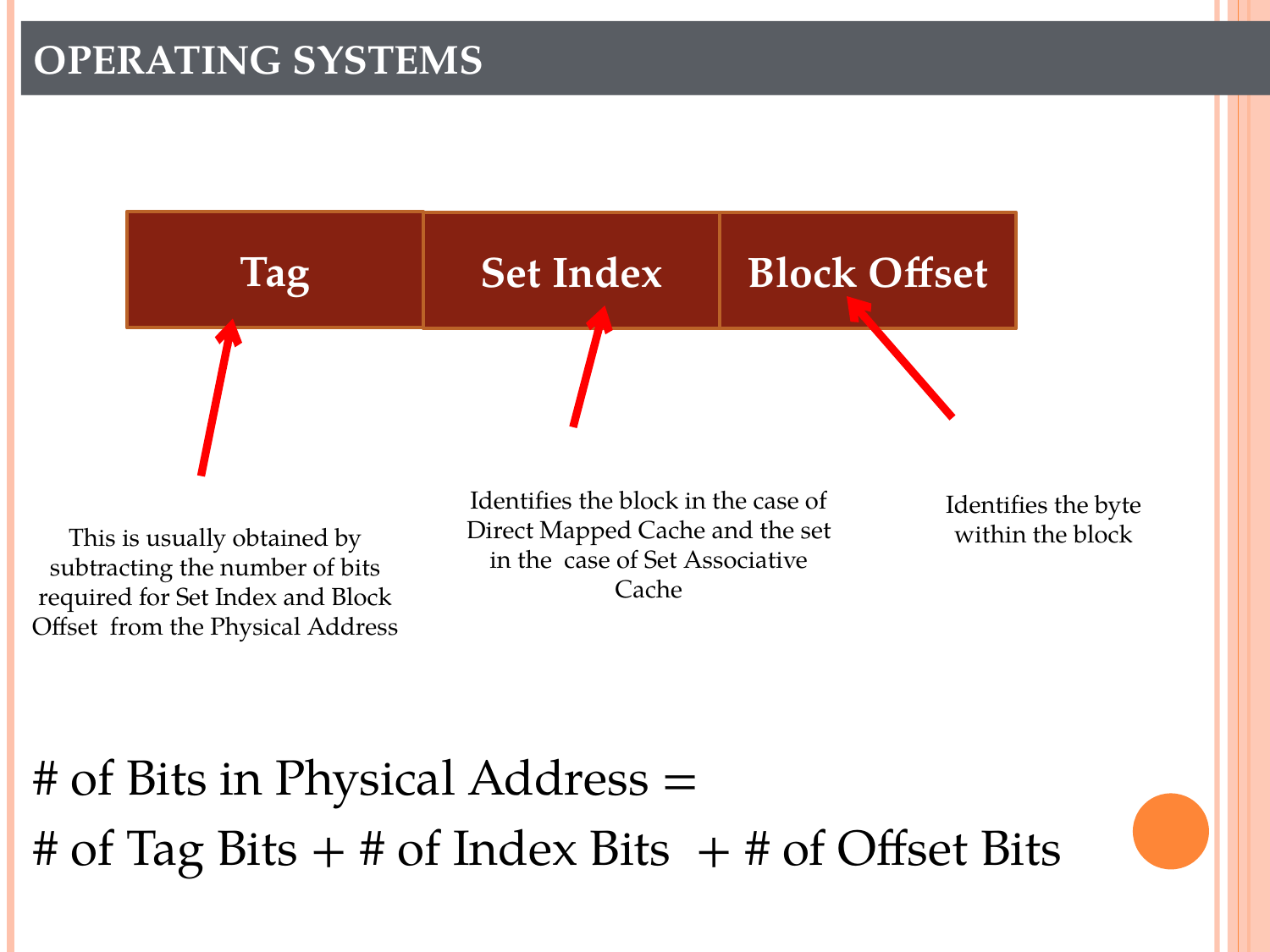

# Operating Systems

# of Bits in Physical Address =
# of Tag Bits + # of Index Bits  + # of Offset Bits
Tag
Set Index
Block Offset
Identifies the block in the case of Direct Mapped Cache and the set in the  case of Set Associative Cache
Identifies the byte within the block
This is usually obtained by subtracting the number of bits required for Set Index and Block Offset  from the Physical Address